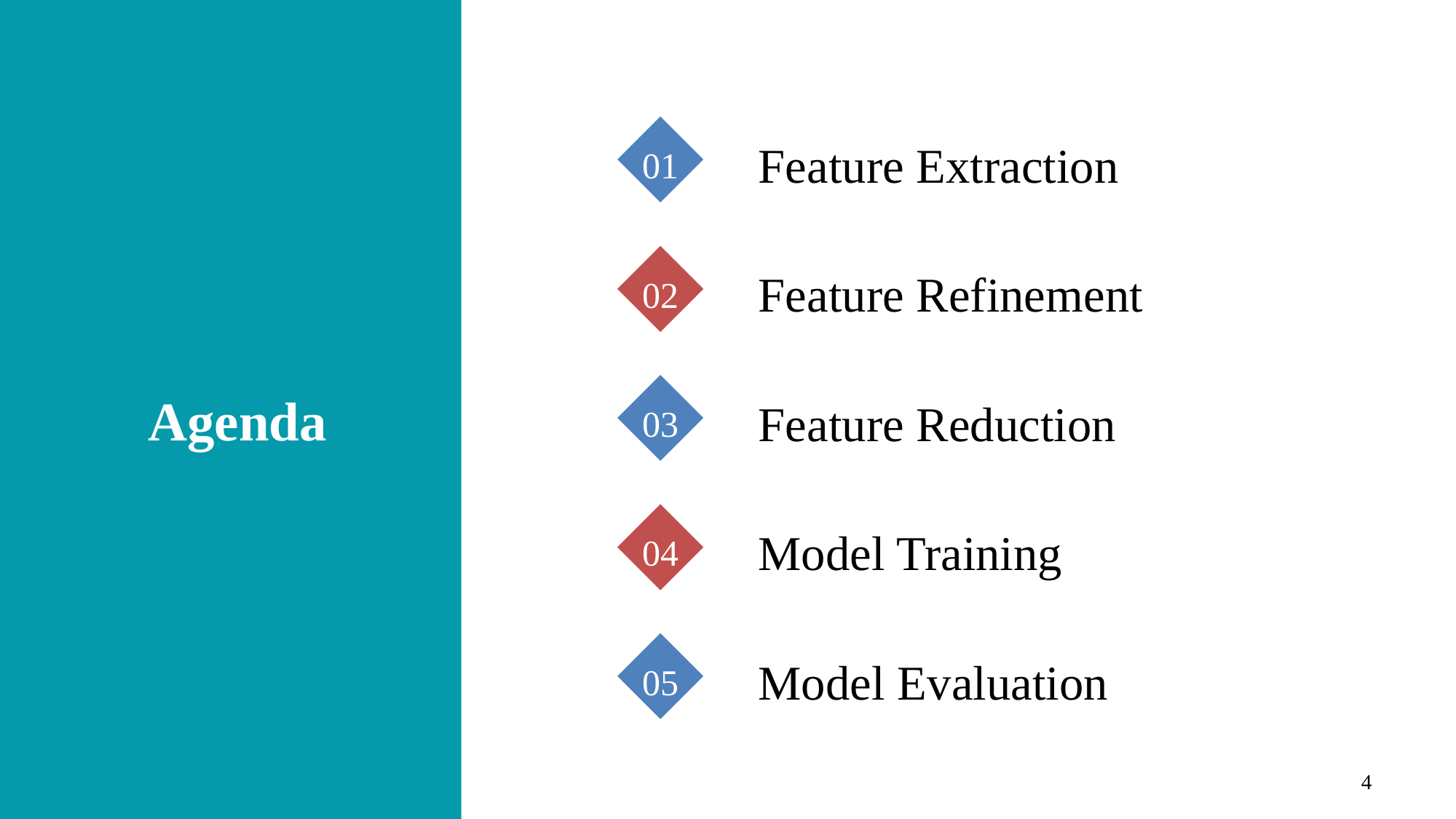

01
Feature Extraction

02
Feature Refinement
02
 Agenda

03
Feature Reduction

04
Model Training

05
Model Evaluation
4